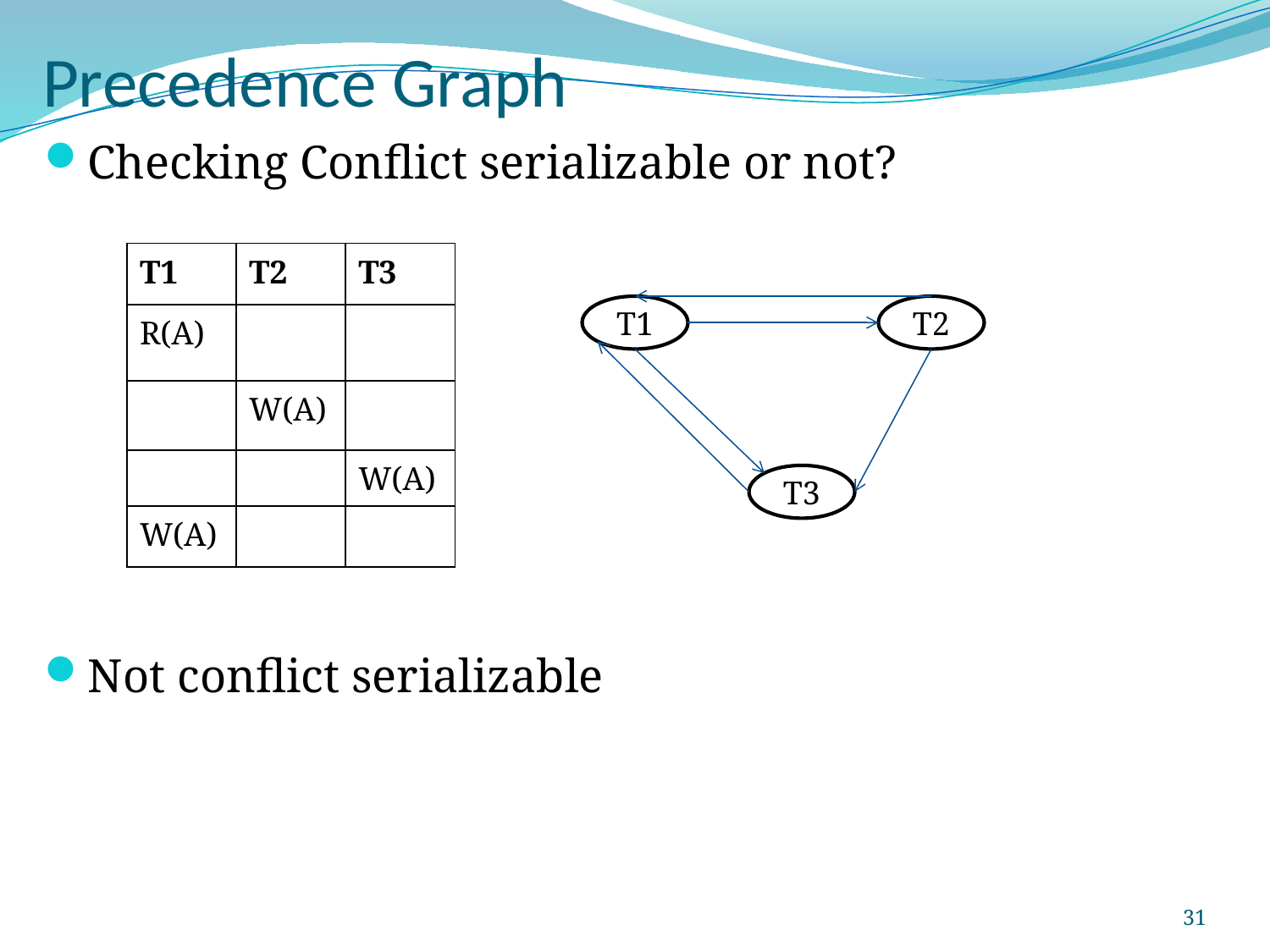

# Precedence Graph
Checking Conflict serializable or not?

Not conflict serializable
| T1 | T2 | T3 |
| --- | --- | --- |
| R(A) |  |  |
|  | W(A) |  |
|  |  | W(A) |
| W(A) |  |  |
T1
T2
T3
31